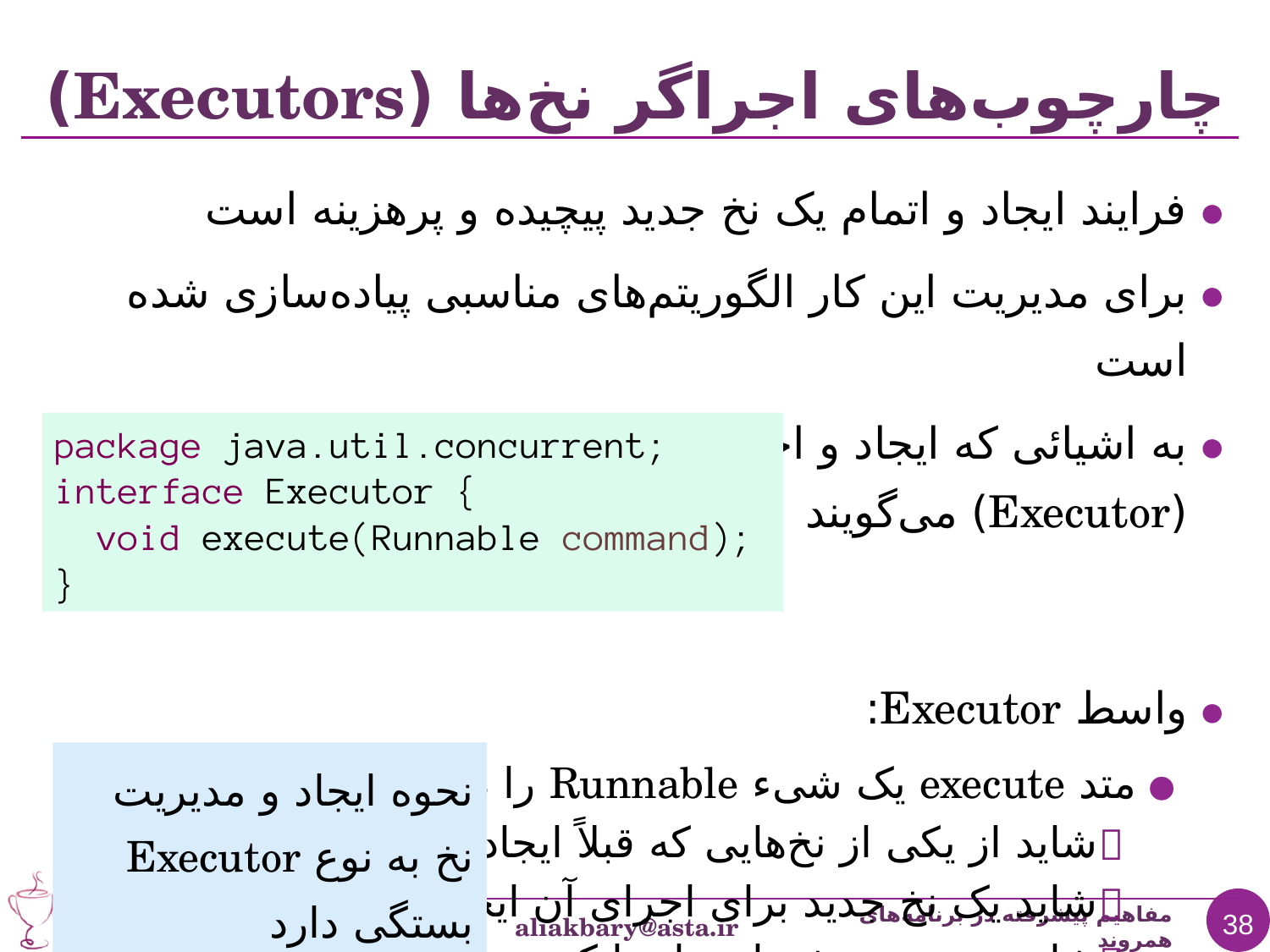

# چارچوب‌های اجراگر نخ‌ها (Executors)
فرایند ایجاد و اتمام یک نخ جدید پیچیده و پرهزینه است
برای مدیریت این کار الگوریتم‌های مناسبی پیاده‌سازی شده است
به اشیائی که ایجاد و اجرای نخ‌ها را مدیریت می‌کنند، اجراگر (Executor) می‌گویند

واسط Executor:
متد execute یک شیء Runnable را در یک نخ اجرا می‌کند
شاید از یکی از نخ‌هایی که قبلاً ایجاد شده، استفاده کند
شاید یک نخ جدید برای اجرای آن ایجاد کند
شاید در همین نخ جاری اجرا کند

package java.util.concurrent;
interface Executor {
  void execute(Runnable command);
}
نحوه ایجاد و مدیریت نخ به نوع Executor  بستگی دارد